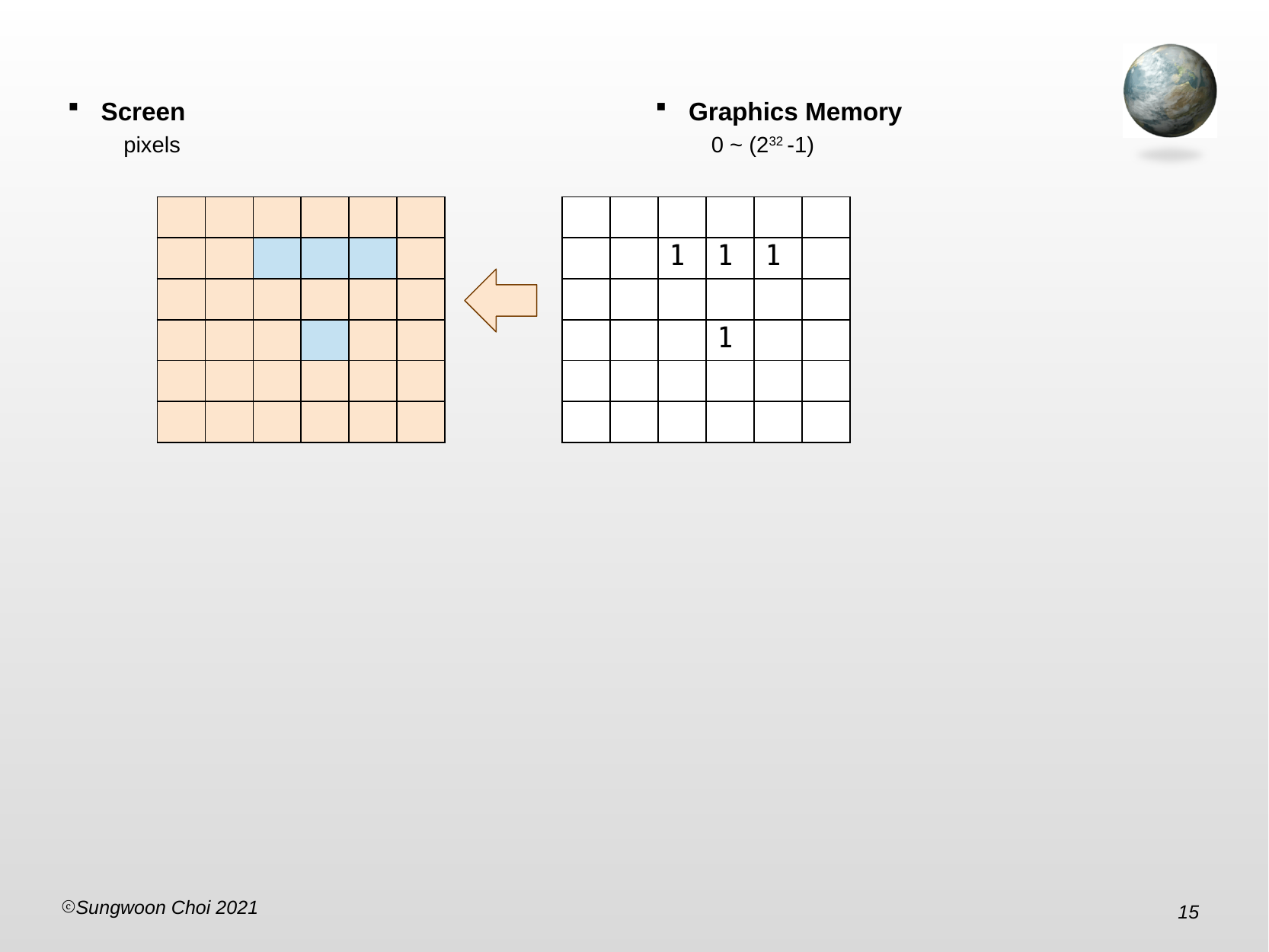

Screen
pixels
Graphics Memory
0 ~ (232 -1)
|  |  |  |  |  |  |
| --- | --- | --- | --- | --- | --- |
|  |  |  |  |  |  |
|  |  |  |  |  |  |
|  |  |  |  |  |  |
|  |  |  |  |  |  |
|  |  |  |  |  |  |
|  |  |  |  |  |  |
| --- | --- | --- | --- | --- | --- |
|  |  | 1 | 1 | 1 |  |
|  |  |  |  |  |  |
|  |  |  | 1 |  |  |
|  |  |  |  |  |  |
|  |  |  |  |  |  |

Sungwoon Choi 2021
15